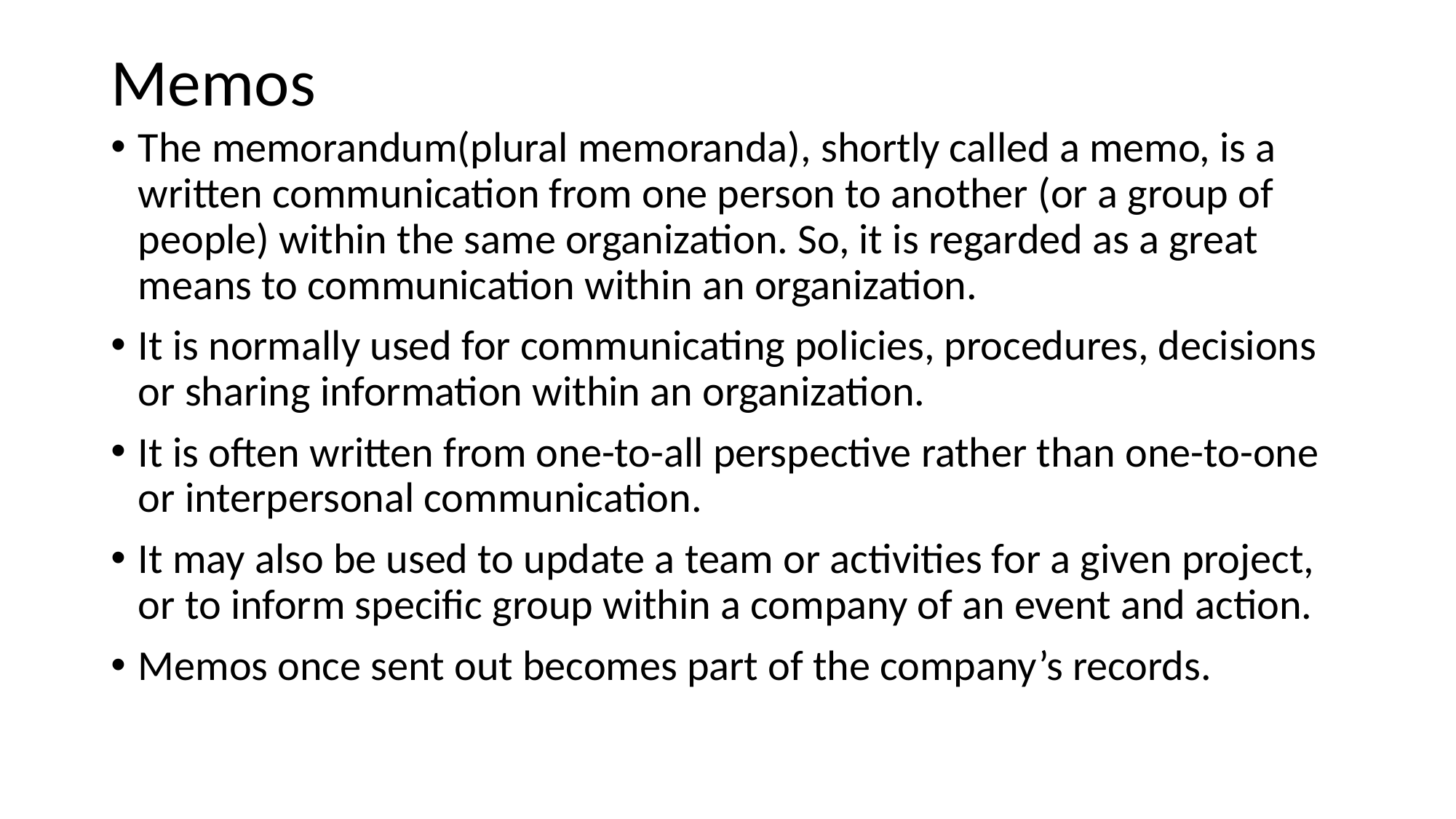

# Memos
The memorandum(plural memoranda), shortly called a memo, is a written communication from one person to another (or a group of people) within the same organization. So, it is regarded as a great means to communication within an organization.
It is normally used for communicating policies, procedures, decisions or sharing information within an organization.
It is often written from one-to-all perspective rather than one-to-one or interpersonal communication.
It may also be used to update a team or activities for a given project, or to inform specific group within a company of an event and action.
Memos once sent out becomes part of the company’s records.